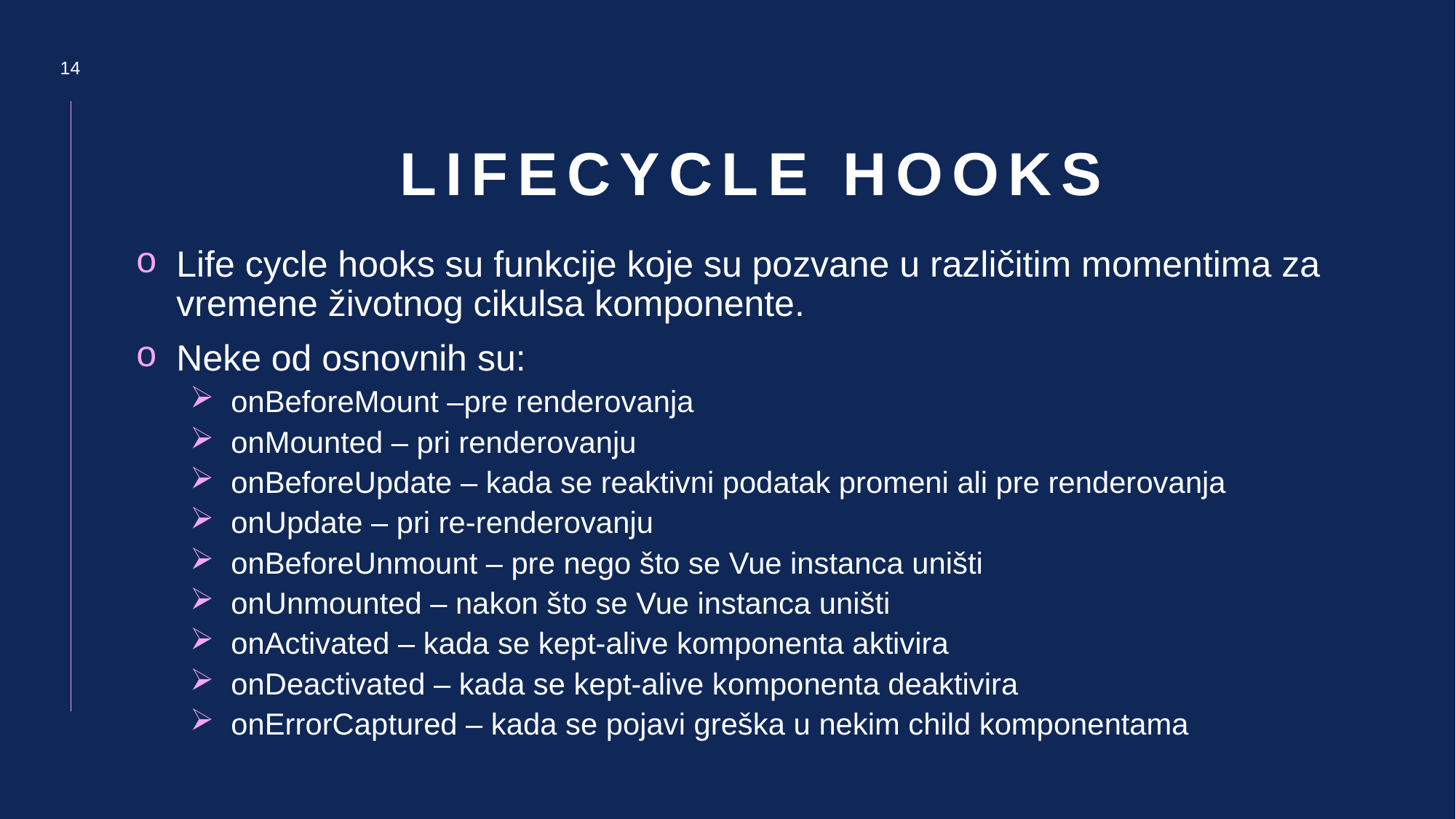

14
# Lifecycle hooks
Life cycle hooks su funkcije koje su pozvane u različitim momentima za vremene životnog cikulsa komponente.
Neke od osnovnih su:
onBeforeMount –pre renderovanja
onMounted – pri renderovanju
onBeforeUpdate – kada se reaktivni podatak promeni ali pre renderovanja
onUpdate – pri re-renderovanju
onBeforeUnmount – pre nego što se Vue instanca uništi
onUnmounted – nakon što se Vue instanca uništi
onActivated – kada se kept-alive komponenta aktivira
onDeactivated – kada se kept-alive komponenta deaktivira
onErrorCaptured – kada se pojavi greška u nekim child komponentama